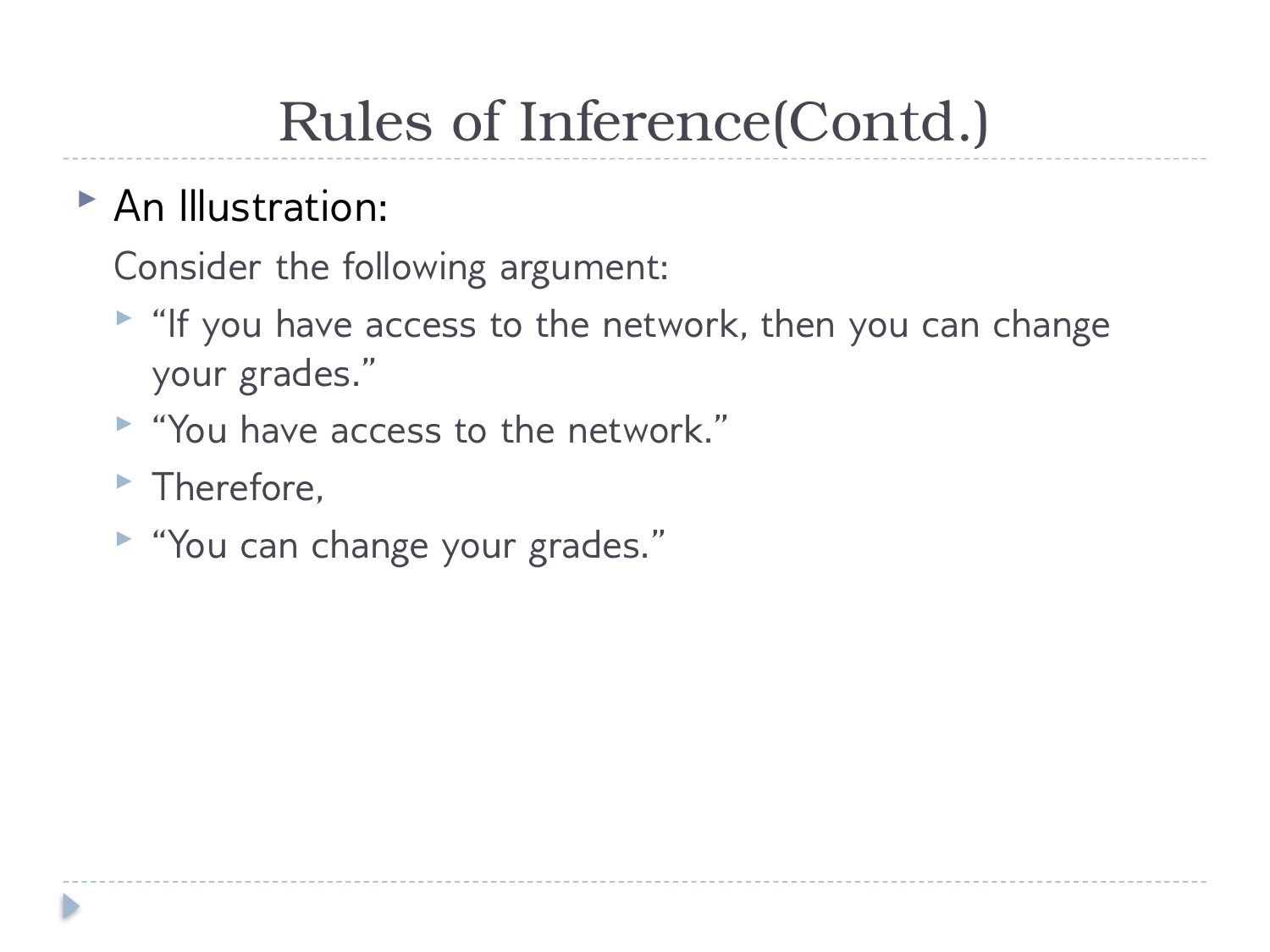

# Rules of Inference(Contd.)
An Illustration:
Consider the following argument:
“If you have access to the network, then you can change your grades.”
“You have access to the network.”
Therefore,
“You can change your grades.”